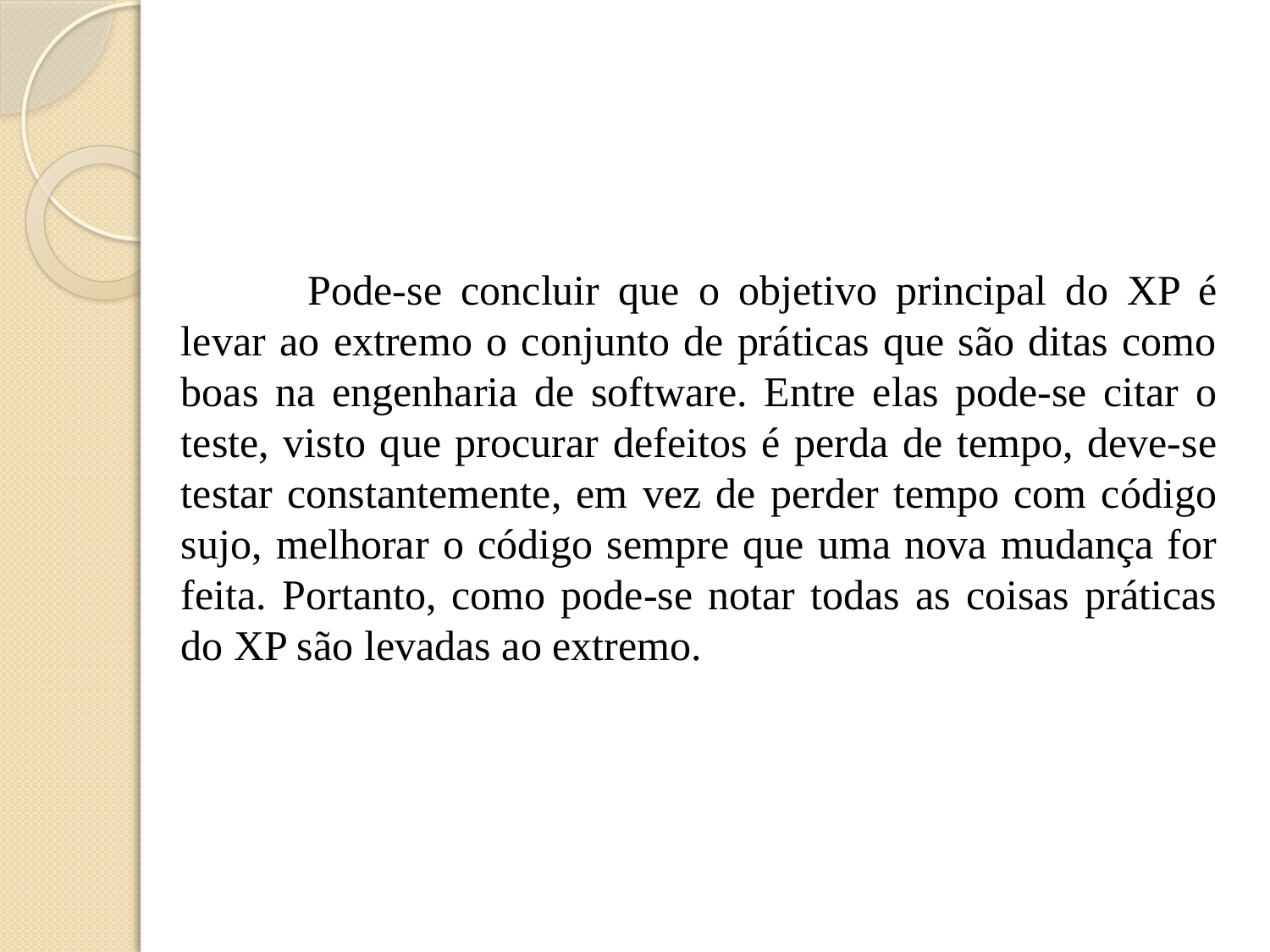

Pode-se concluir que o objetivo principal do XP é levar ao extremo o conjunto de práticas que são ditas como boas na engenharia de software. Entre elas pode-se citar o teste, visto que procurar defeitos é perda de tempo, deve-se testar constantemente, em vez de perder tempo com código sujo, melhorar o código sempre que uma nova mudança for feita. Portanto, como pode-se notar todas as coisas práticas do XP são levadas ao extremo.